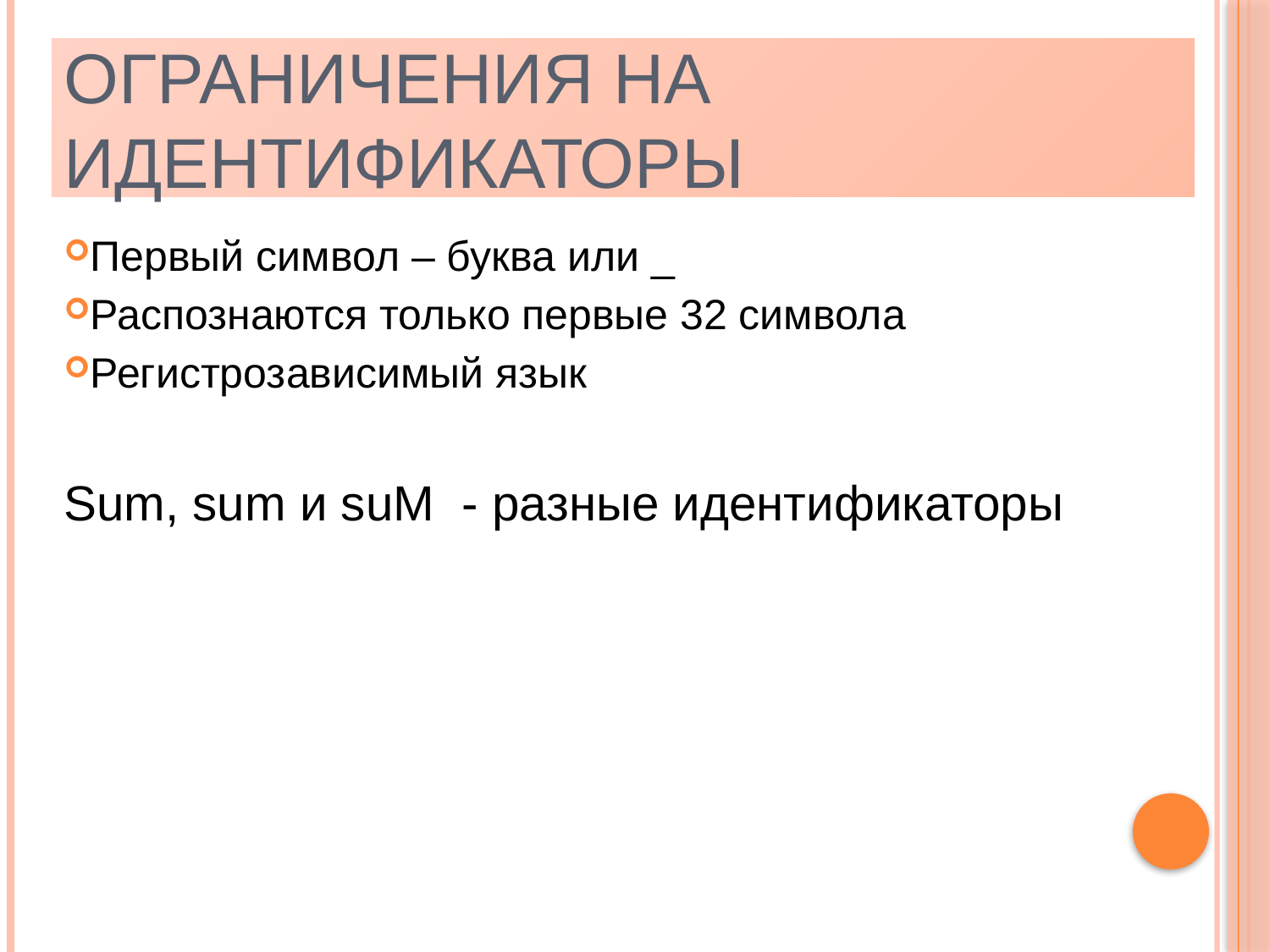

# Ограничения на идентификаторы
Первый символ – буква или _
Распознаются только первые 32 символа
Регистрозависимый язык

Sum, sum и suM  - разные идентификаторы